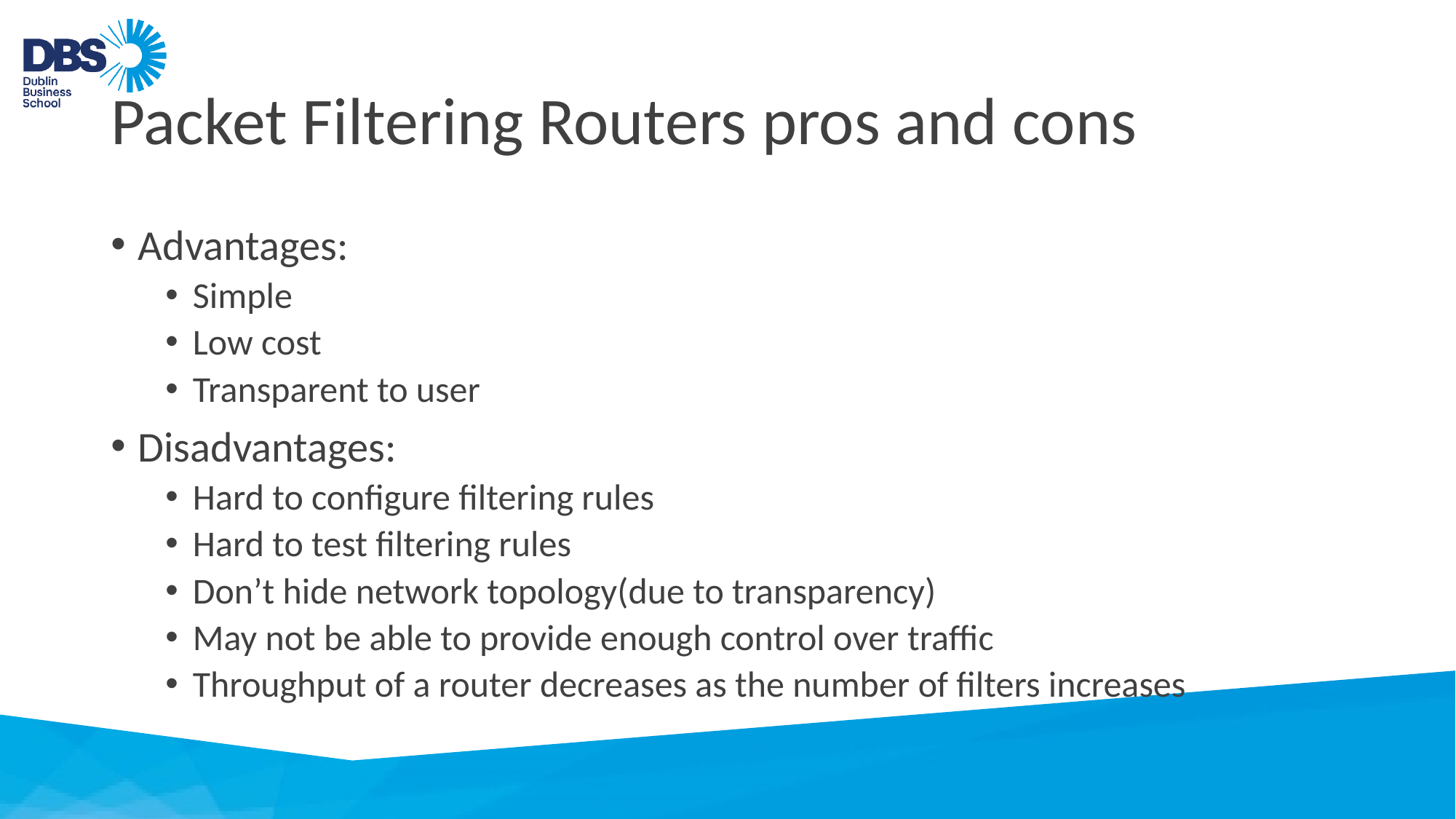

# Packet Filtering Routers pros and cons
Advantages:
Simple
Low cost
Transparent to user
Disadvantages:
Hard to configure filtering rules
Hard to test filtering rules
Don’t hide network topology(due to transparency)
May not be able to provide enough control over traffic
Throughput of a router decreases as the number of filters increases